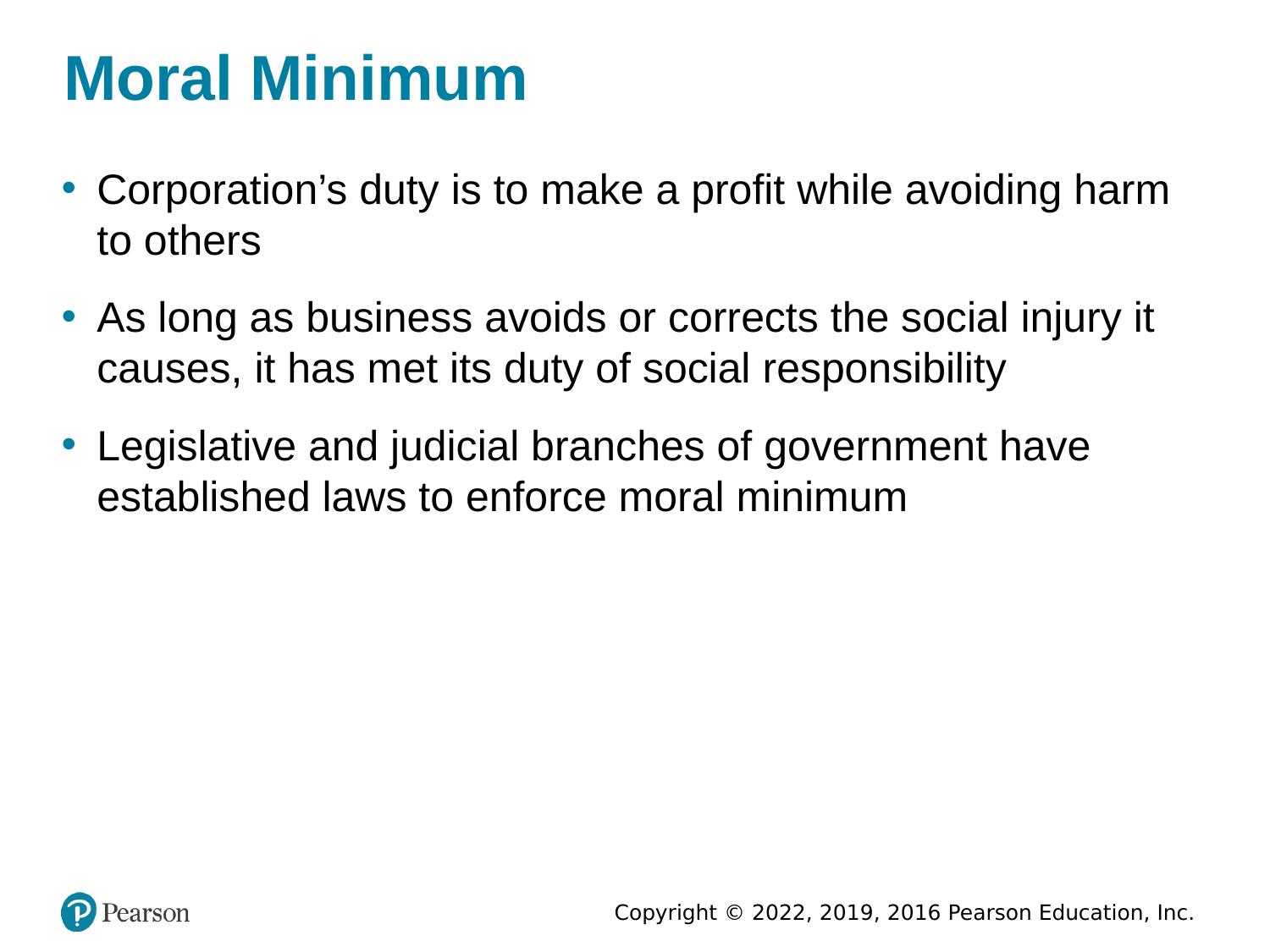

# Moral Minimum
Corporation’s duty is to make a profit while avoiding harm to others
As long as business avoids or corrects the social injury it causes, it has met its duty of social responsibility
Legislative and judicial branches of government have established laws to enforce moral minimum